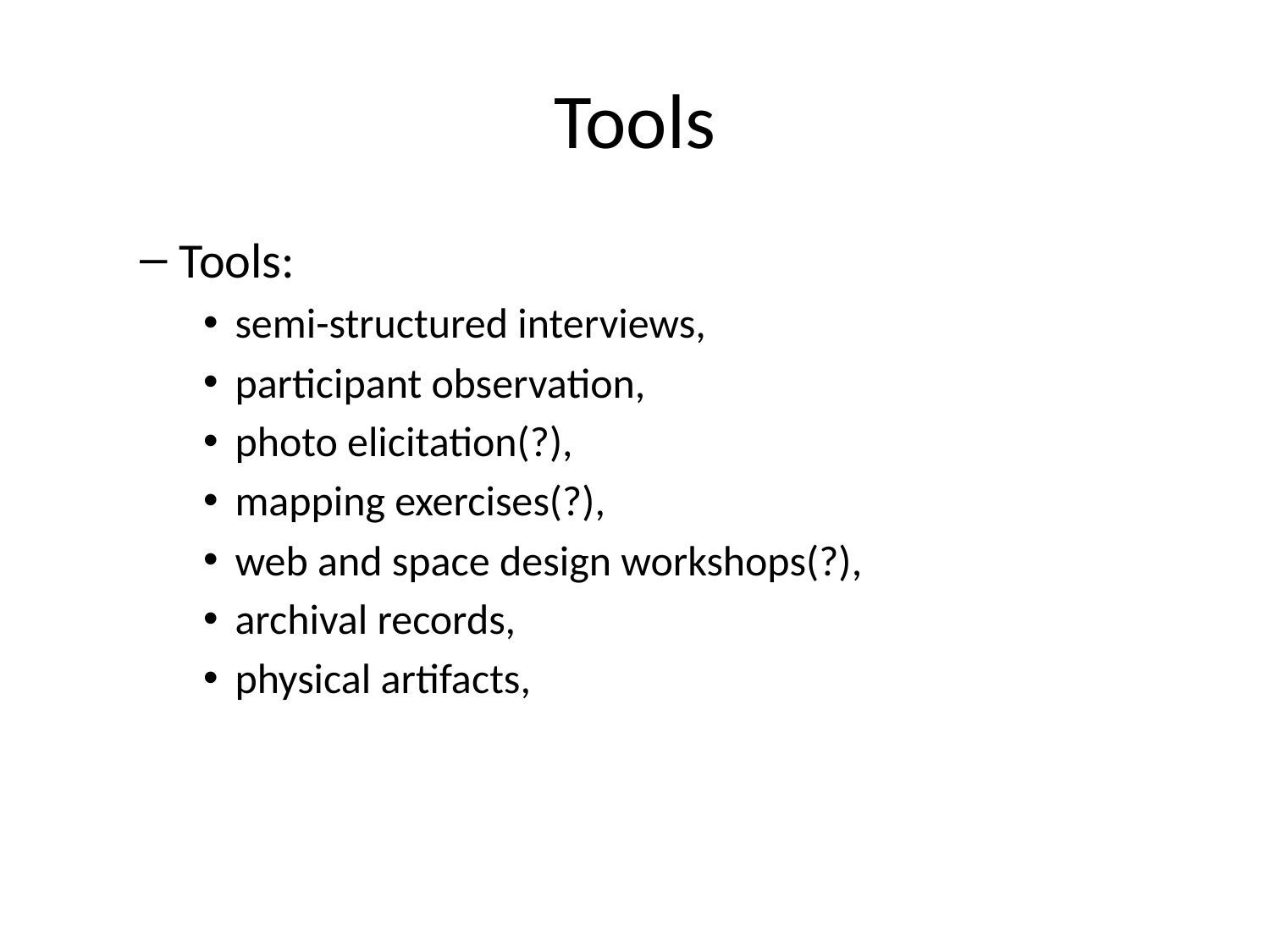

# Tools
Tools:
semi-structured interviews,
participant observation,
photo elicitation(?),
mapping exercises(?),
web and space design workshops(?),
archival records,
physical artifacts,